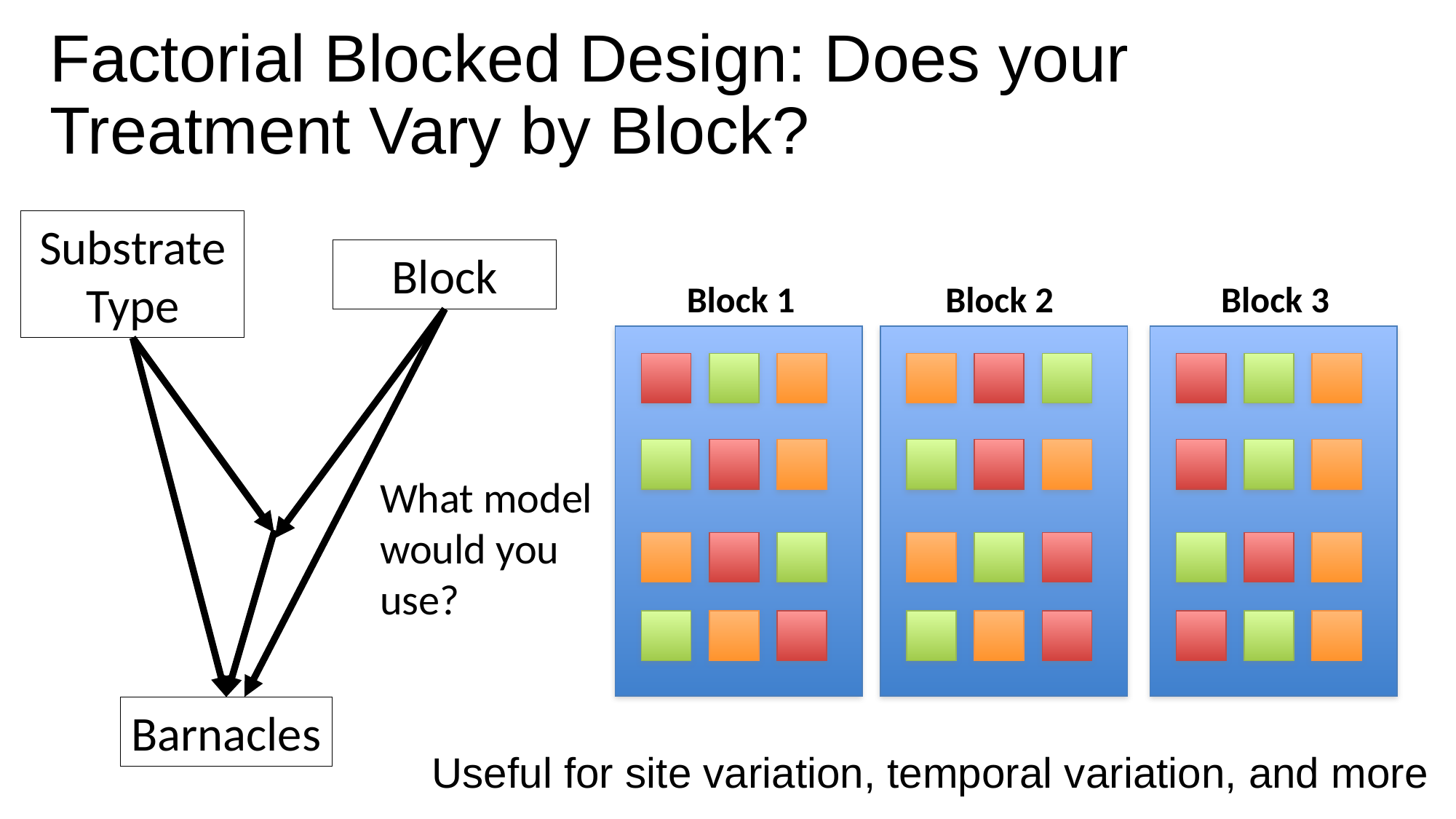

# Factorial Blocked Design: Does your Treatment Vary by Block?
Substrate
Type
Block
Block 1
Block 2
Block 3

What model would you use?
Barnacles
Useful for site variation, temporal variation, and more